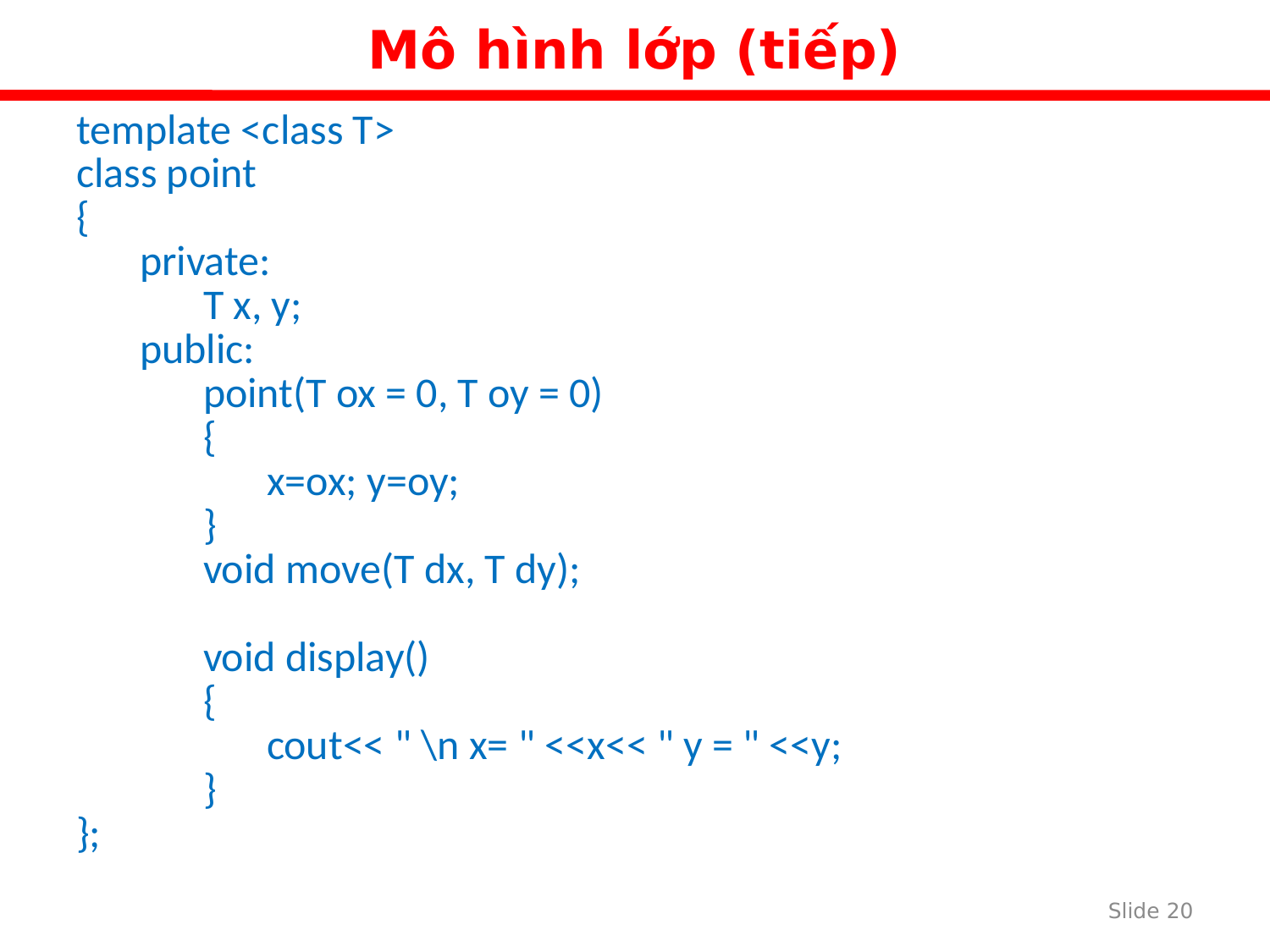

Mô hình lớp (tiếp)

template <class T>
class point
{
private:
T x, y;
public:
point(T ox = 0, T oy = 0)
{
x=ox; y=oy;
}
void move(T dx, T dy);

void display()
{
cout<< " \n x= " <<x<< " y = " <<y;
}
};
Slide 20